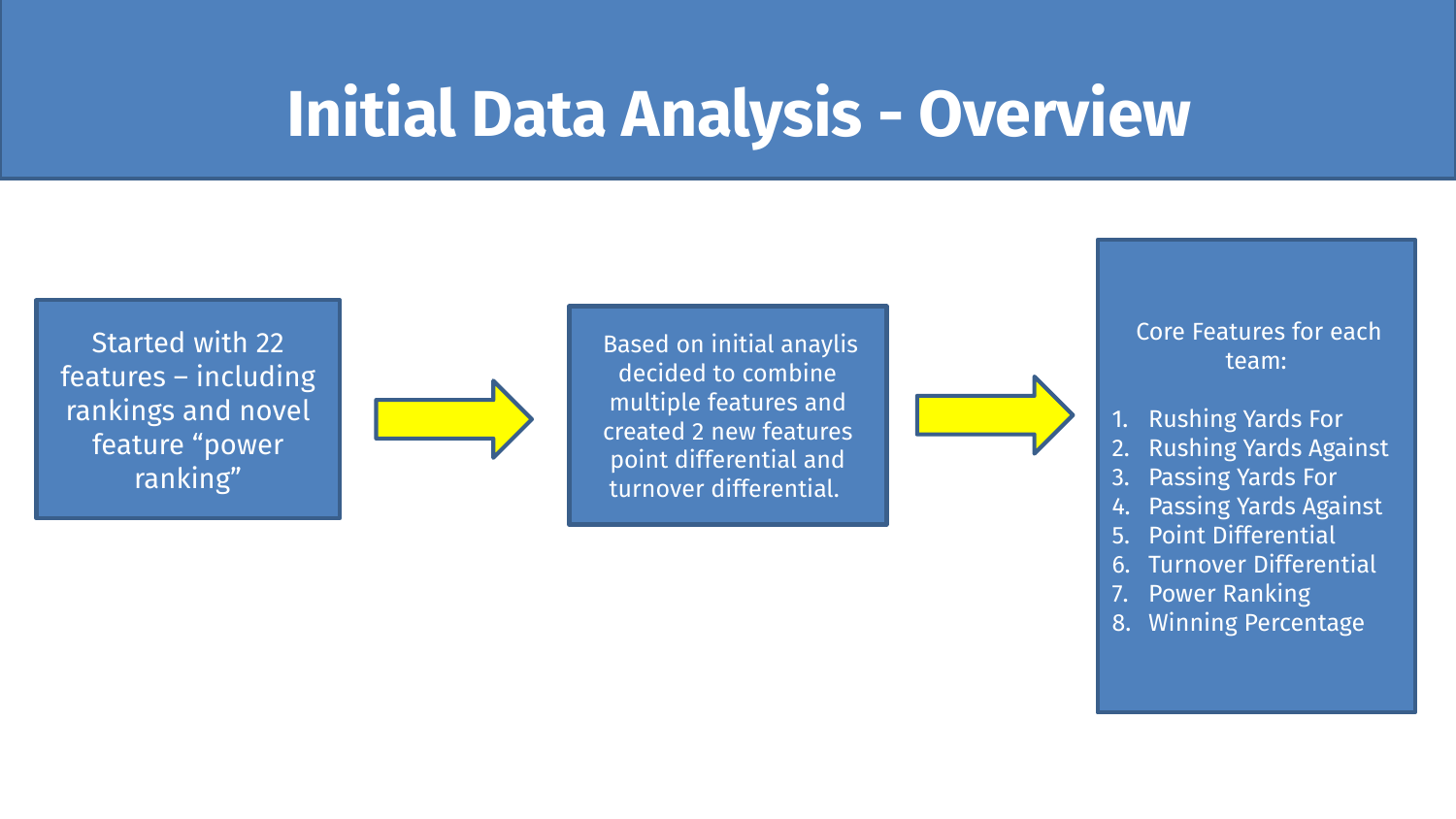

# Initial Data Analysis - Overview
 Core Features for each team:

Rushing Yards For
Rushing Yards Against
Passing Yards For
Passing Yards Against
Point Differential
Turnover Differential
Power Ranking
Winning Percentage
Started with 22 features – including rankings and novel feature “power ranking”
 Based on initial anaylis decided to combine multiple features and created 2 new features point differential and turnover differential.